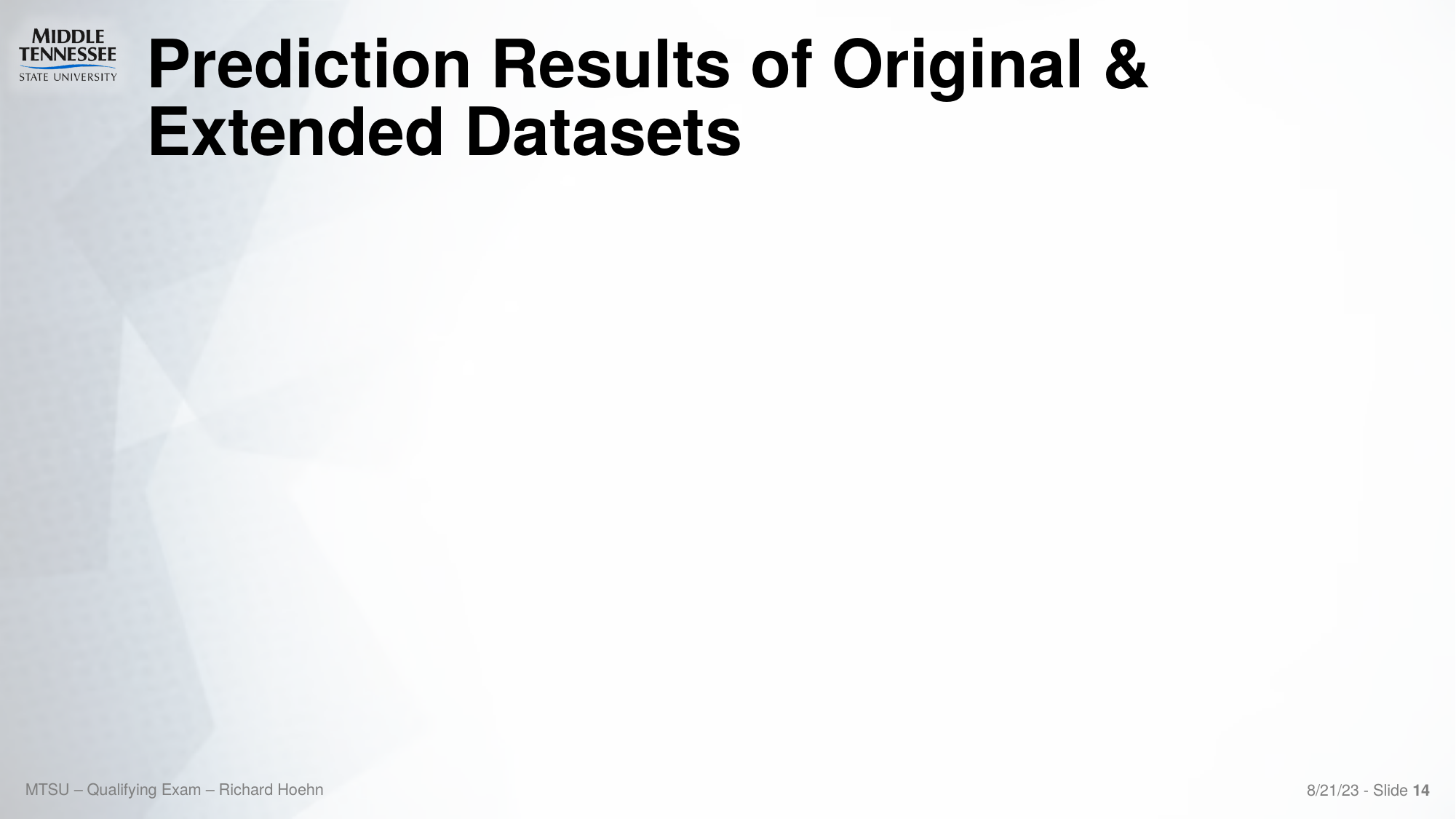

# Prediction Results of Original & Extended Datasets